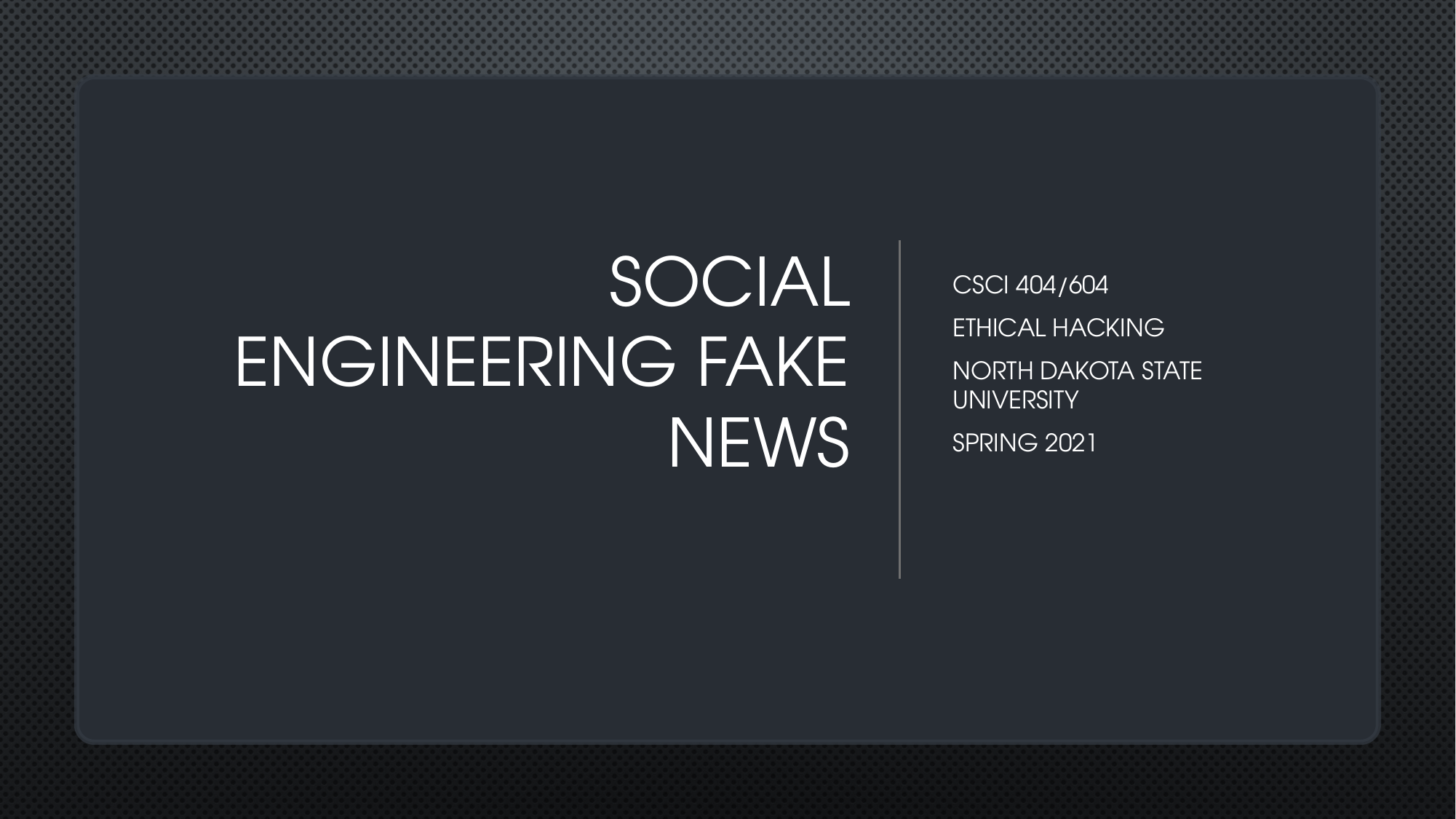

# SOCIAL ENGINEERING FAKE NEWS
CSCI 404/604
Ethical Hacking
North Dakota State University
Spring 2021